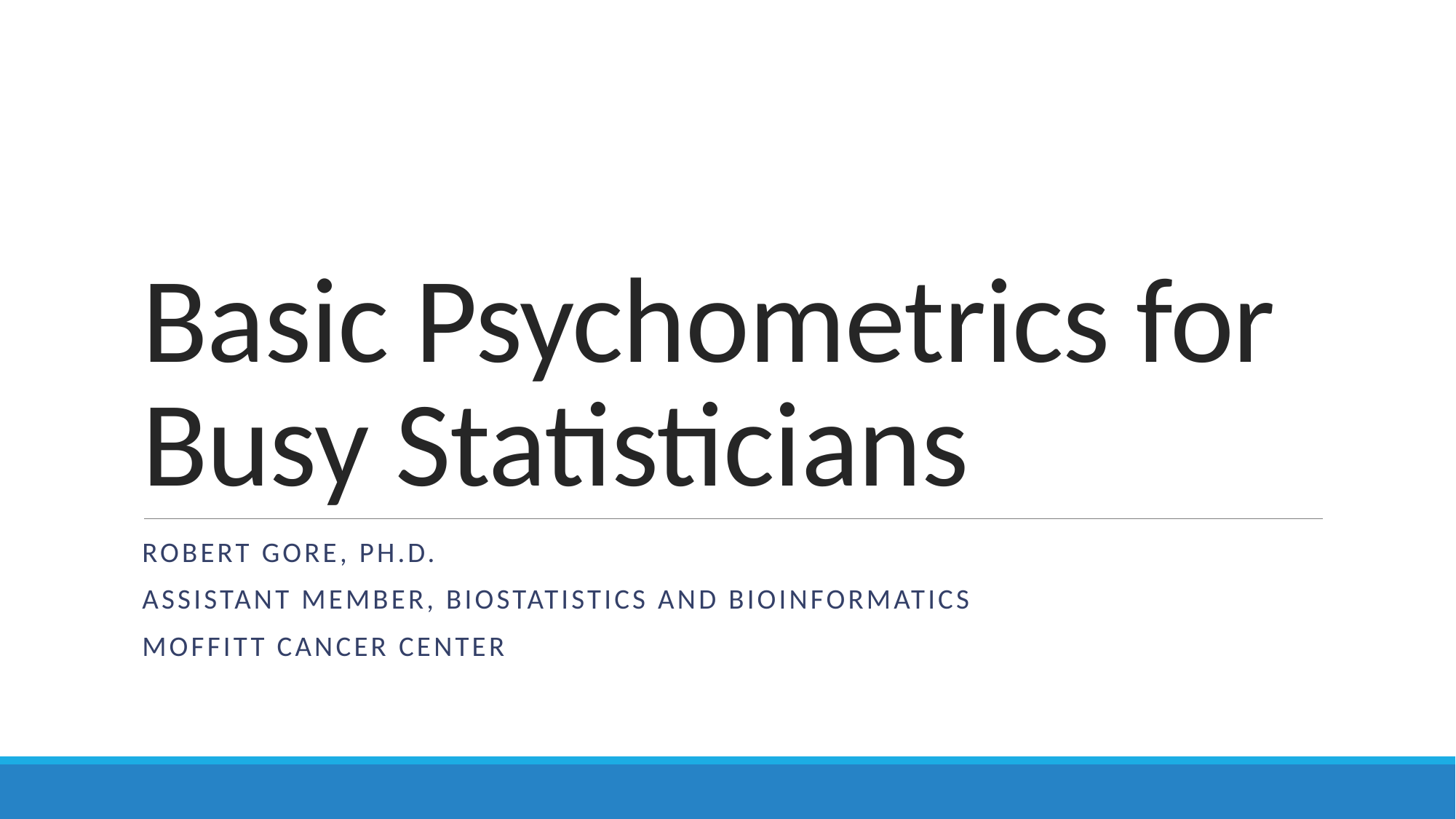

# Basic Psychometrics for Busy Statisticians
Robert Gore, ph.d.
Assistant member, biostatistics and bioinformatics
Moffitt cancer center